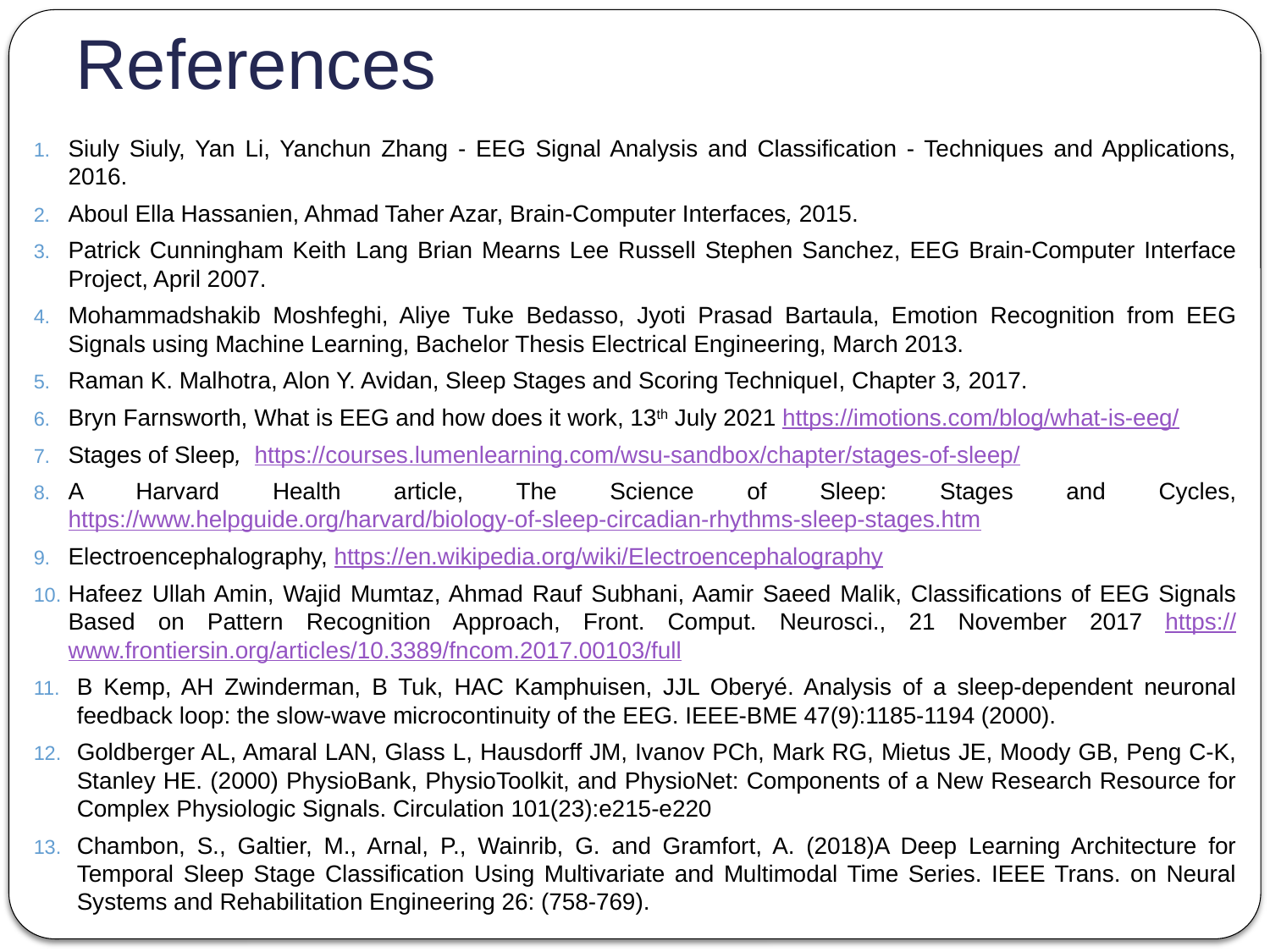

# References
Siuly Siuly, Yan Li, Yanchun Zhang - EEG Signal Analysis and Classification - Techniques and Applications, 2016.
Aboul Ella Hassanien, Ahmad Taher Azar, Brain-Computer Interfaces, 2015.
Patrick Cunningham Keith Lang Brian Mearns Lee Russell Stephen Sanchez, EEG Brain-Computer Interface Project, April 2007.
Mohammadshakib Moshfeghi, Aliye Tuke Bedasso, Jyoti Prasad Bartaula, Emotion Recognition from EEG Signals using Machine Learning, Bachelor Thesis Electrical Engineering, March 2013.
Raman K. Malhotra, Alon Y. Avidan, Sleep Stages and Scoring TechniqueI, Chapter 3, 2017.
Bryn Farnsworth, What is EEG and how does it work, 13th July 2021 https://imotions.com/blog/what-is-eeg/
Stages of Sleep,  https://courses.lumenlearning.com/wsu-sandbox/chapter/stages-of-sleep/
A Harvard Health article, The Science of Sleep: Stages and Cycles, https://www.helpguide.org/harvard/biology-of-sleep-circadian-rhythms-sleep-stages.htm
Electroencephalography, https://en.wikipedia.org/wiki/Electroencephalography
Hafeez Ullah Amin, Wajid Mumtaz, Ahmad Rauf Subhani, Aamir Saeed Malik, Classifications of EEG Signals Based on Pattern Recognition Approach, Front. Comput. Neurosci., 21 November 2017 https://www.frontiersin.org/articles/10.3389/fncom.2017.00103/full
B Kemp, AH Zwinderman, B Tuk, HAC Kamphuisen, JJL Oberyé. Analysis of a sleep-dependent neuronal feedback loop: the slow-wave microcontinuity of the EEG. IEEE-BME 47(9):1185-1194 (2000).
Goldberger AL, Amaral LAN, Glass L, Hausdorff JM, Ivanov PCh, Mark RG, Mietus JE, Moody GB, Peng C-K, Stanley HE. (2000) PhysioBank, PhysioToolkit, and PhysioNet: Components of a New Research Resource for Complex Physiologic Signals. Circulation 101(23):e215-e220
Chambon, S., Galtier, M., Arnal, P., Wainrib, G. and Gramfort, A. (2018)A Deep Learning Architecture for Temporal Sleep Stage Classification Using Multivariate and Multimodal Time Series. IEEE Trans. on Neural Systems and Rehabilitation Engineering 26: (758-769).